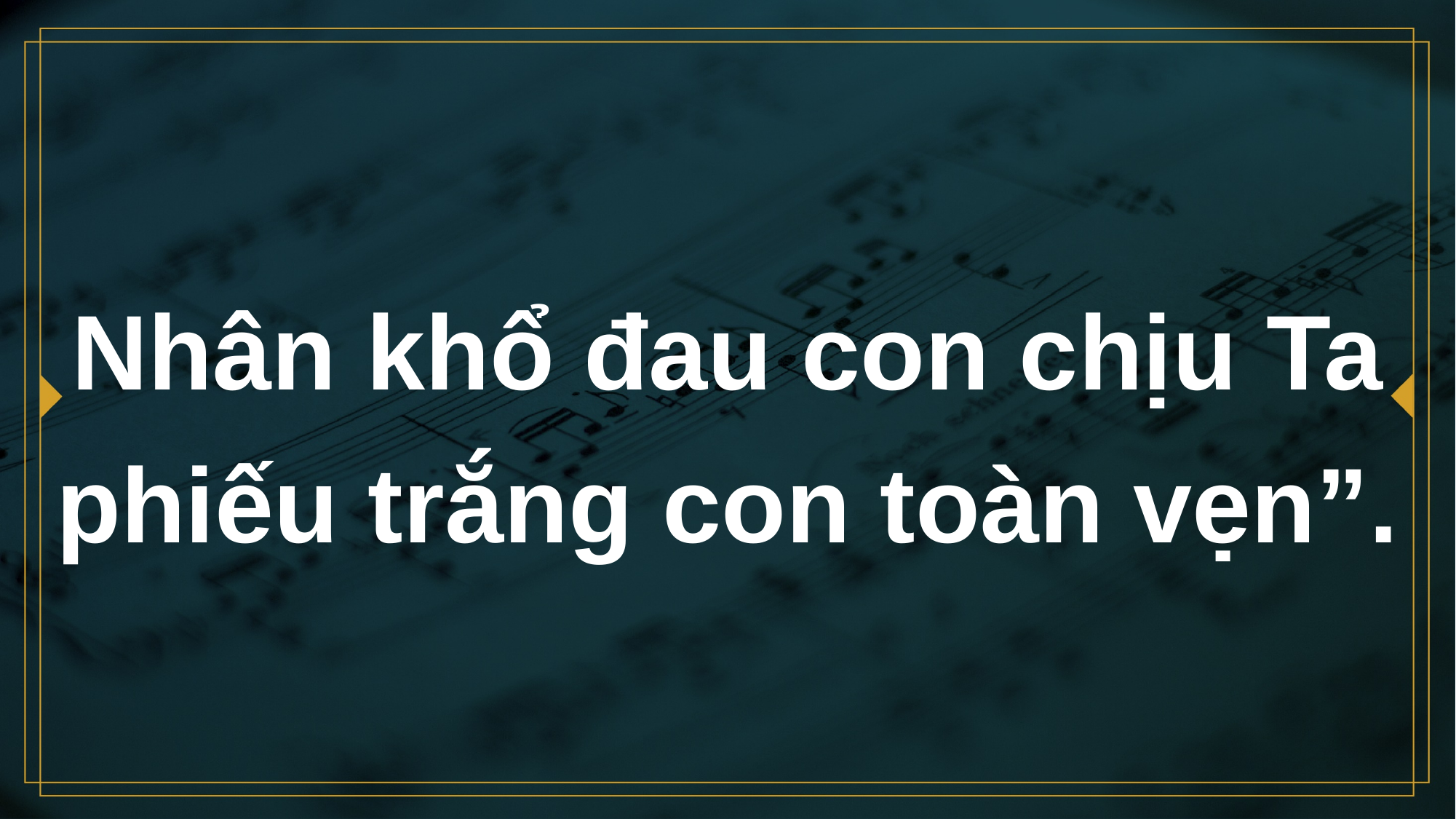

# Nhân khổ đau con chịu Ta phiếu trắng con toàn vẹn”.